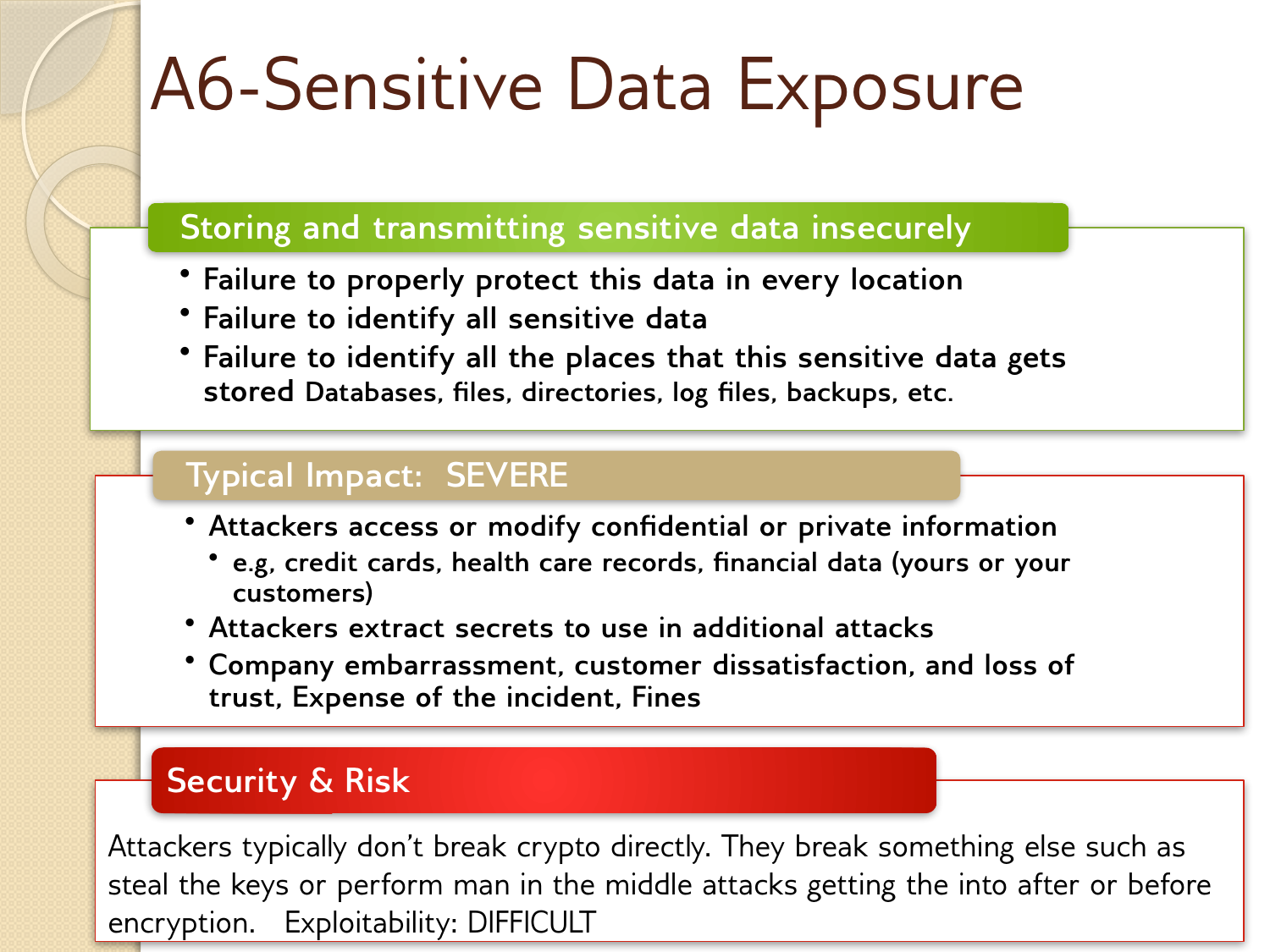

# A6-Sensitive Data Exposure

Storing and transmitting sensitive data insecurely

Failure to properly protect this data in every location
Failure to identify all sensitive data
Failure to identify all the places that this sensitive data gets stored Databases, files, directories, log files, backups, etc.

Typical Impact:  SEVERE

Attackers access or modify confidential or private information
e.g, credit cards, health care records, financial data (yours or your customers)
Attackers extract secrets to use in additional attacks
Company embarrassment, customer dissatisfaction, and loss of trust, Expense of the incident, Fines
Security & Risk

Attackers typically don’t break crypto directly. They break something else such as steal the keys or perform man in the middle attacks getting the into after or before encryption.   Exploitability: DIFFICULT

11